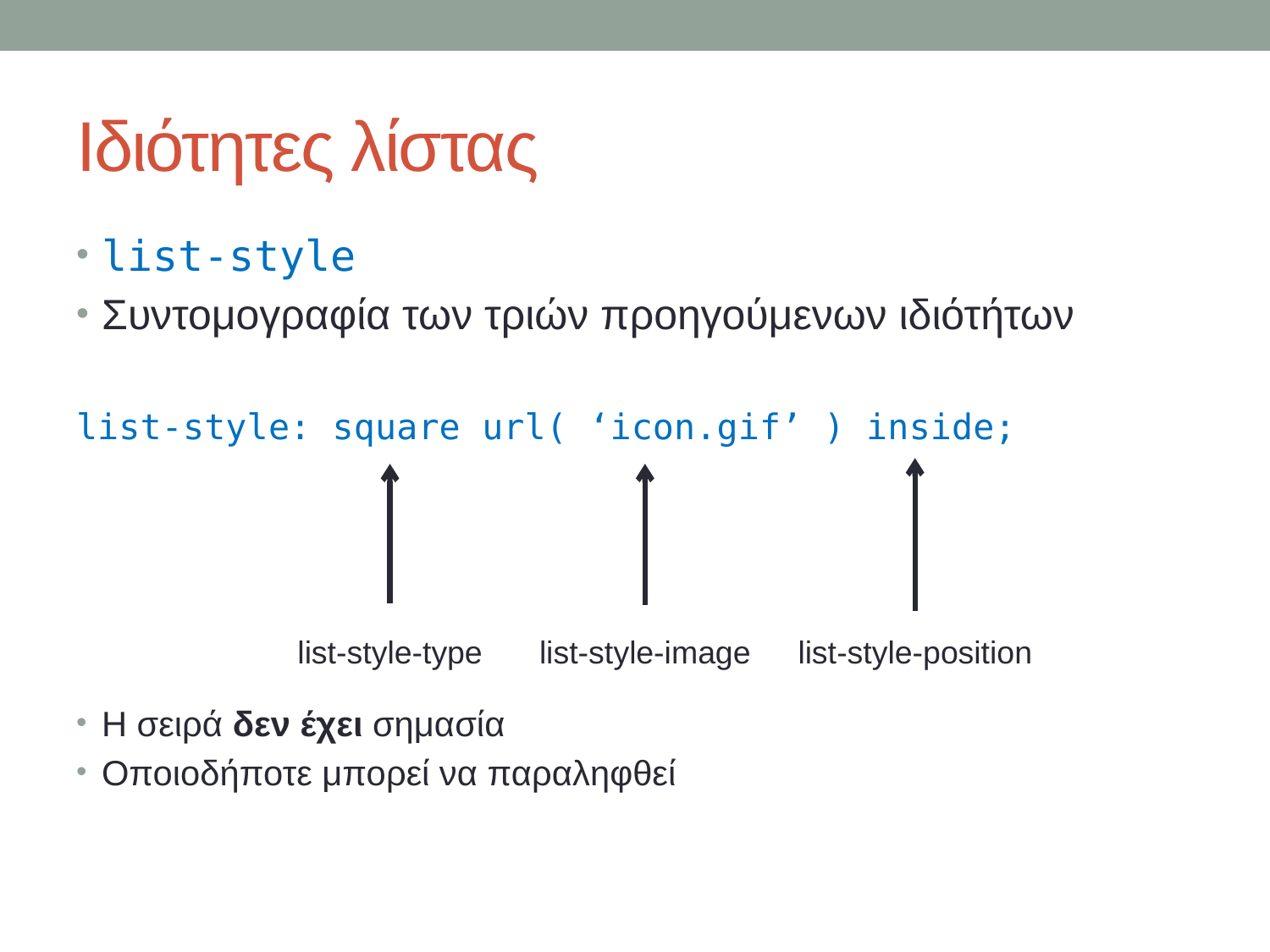

# Ιδιότητες λίστας
list-style
Συντομογραφία των τριών προηγούμενων ιδιότήτων

list-style: square url( ‘icon.gif’ ) inside;

Η σειρά δεν έχει σημασία
Οποιοδήποτε μπορεί να παραληφθεί
list-style-type
list-style-image
list-style-position